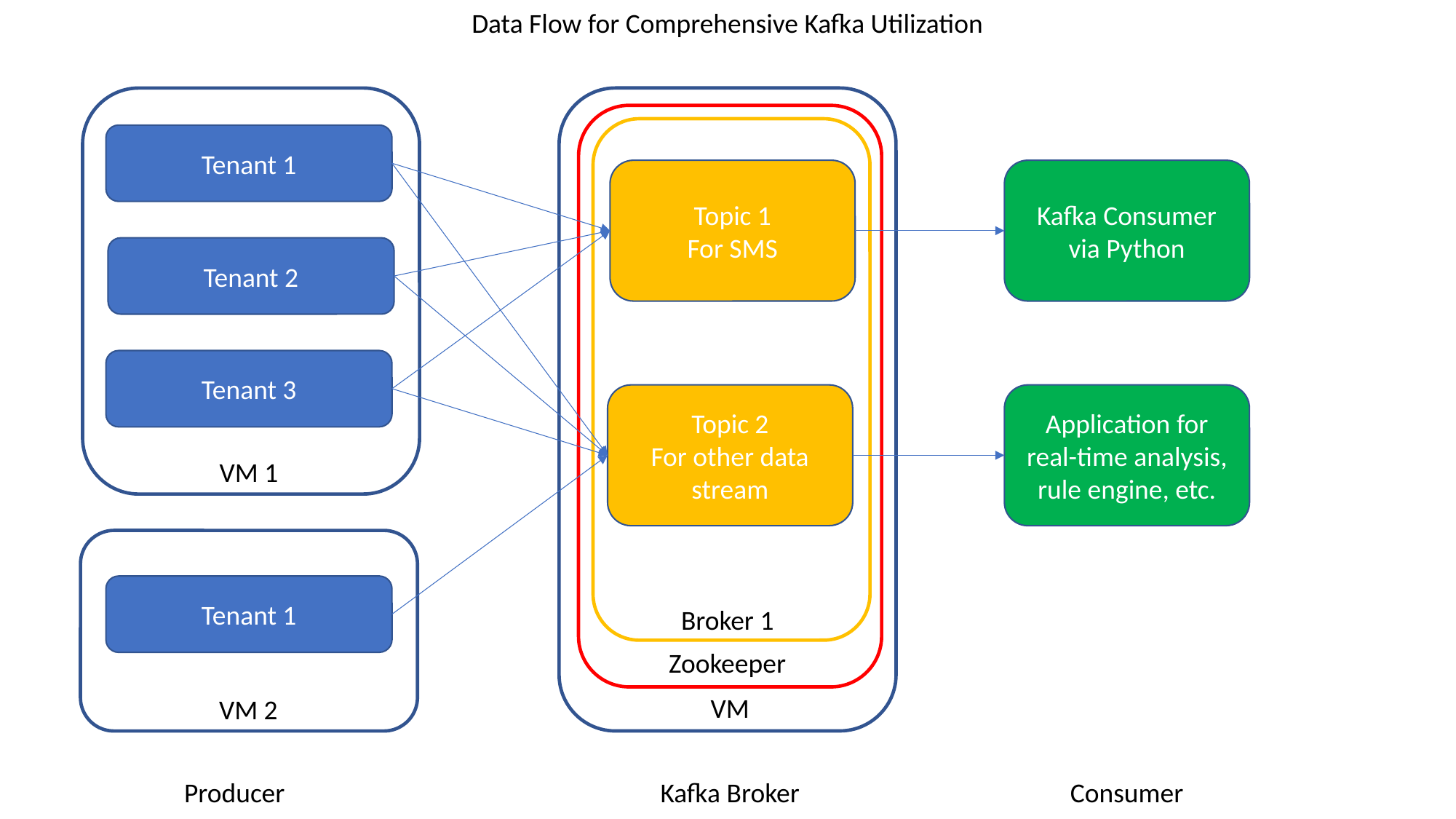

Data Flow for Comprehensive Kafka Utilization

Tenant 1
Kafka Consumer via Python
Topic 1
For SMS
Tenant 2
Tenant 3
Topic 2
For other data stream
Application for real-time analysis, rule engine, etc.
VM 1

Tenant 1
Broker 1
Zookeeper
VM
VM 2
Producer
Kafka Broker
Consumer